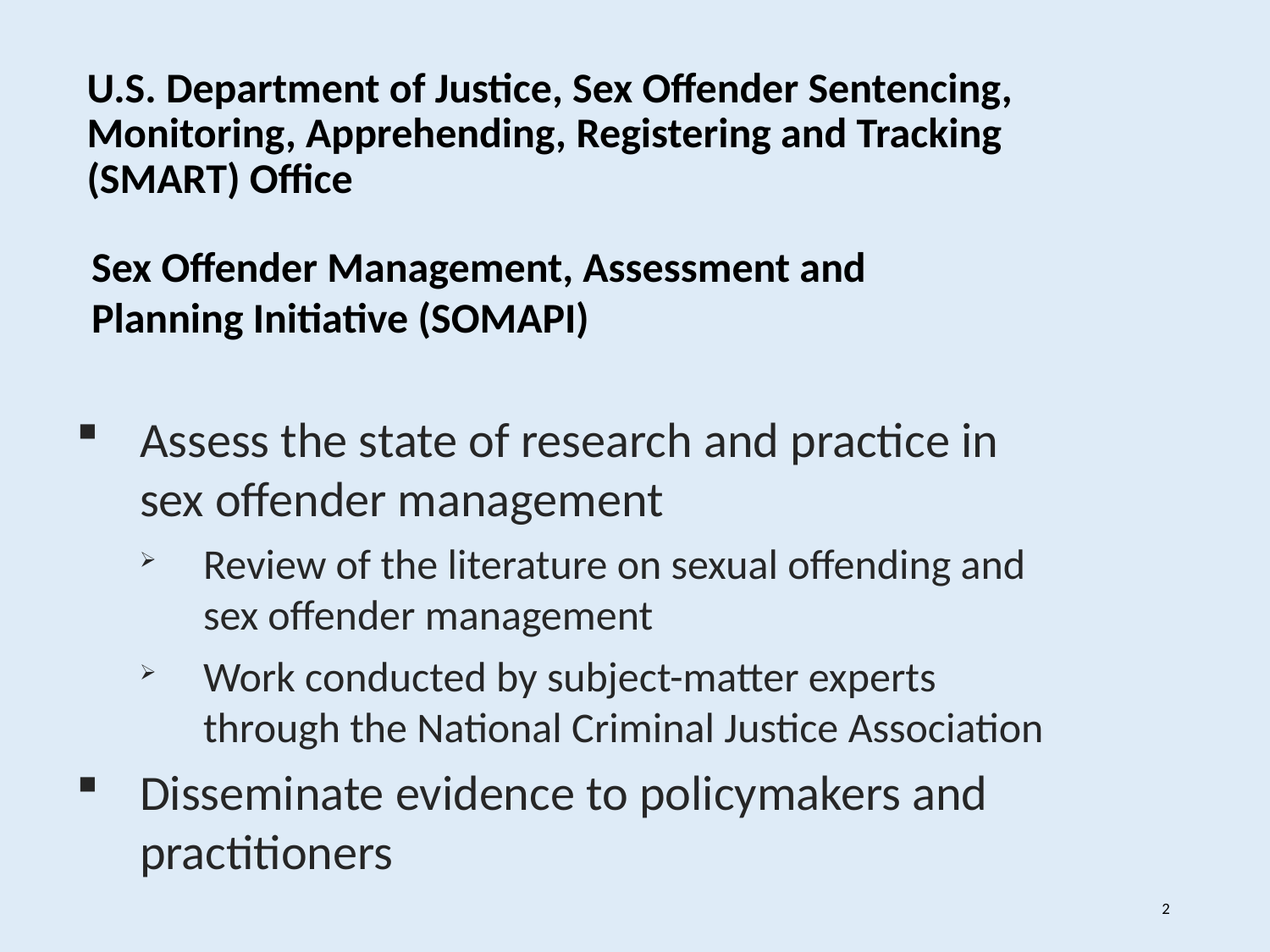

U.S. Department of Justice, Sex Offender Sentencing, Monitoring, Apprehending, Registering and Tracking (SMART) Office
Sex Offender Management, Assessment and
Planning Initiative (SOMAPI)
Assess the state of research and practice in sex offender management
Review of the literature on sexual offending and sex offender management
Work conducted by subject-matter experts through the National Criminal Justice Association
Disseminate evidence to policymakers and practitioners

2